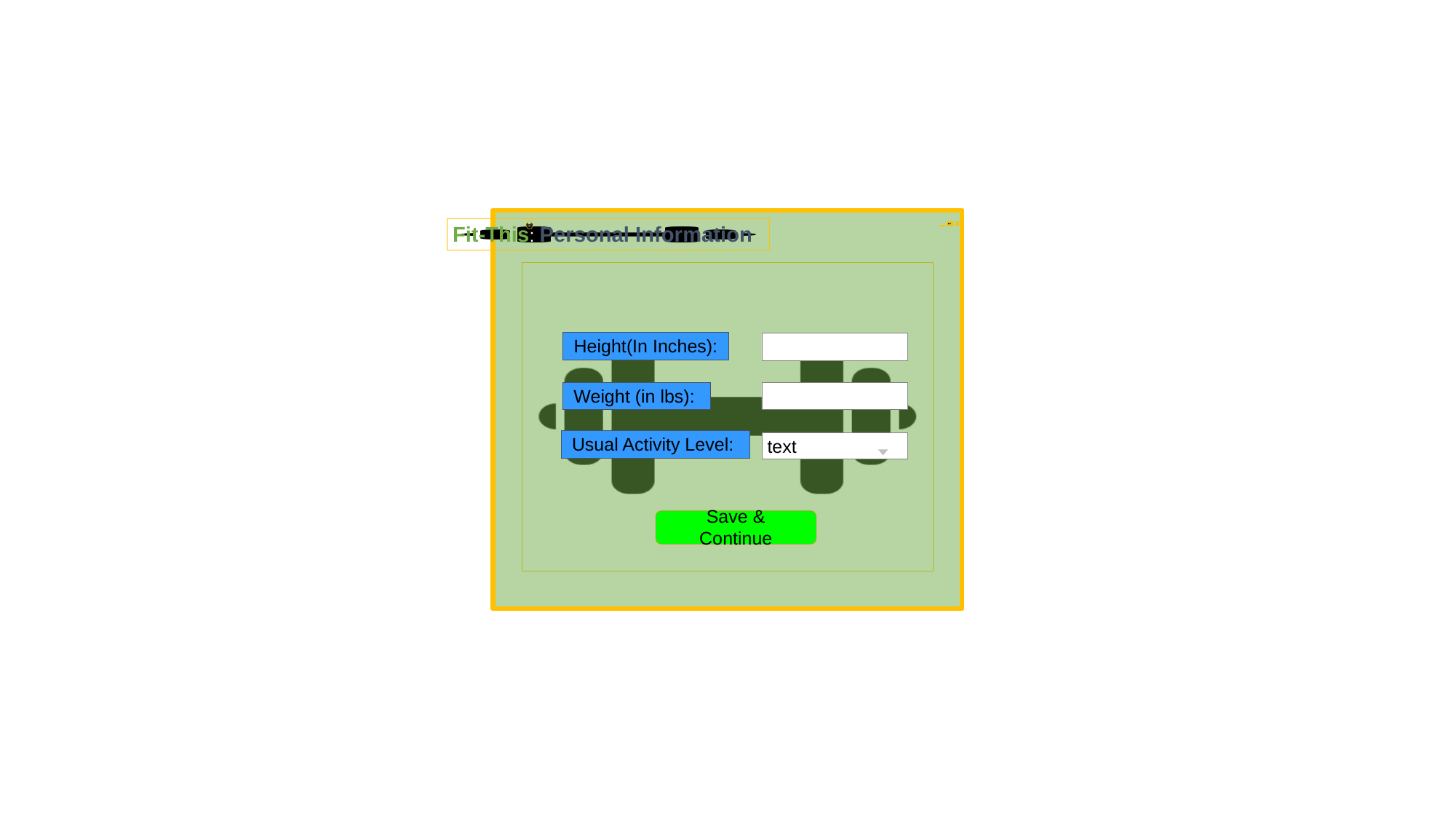

Fit-This: Personal Information

Height(In Inches):

Weight (in lbs):

Usual Activity Level:
text

Save & Continue